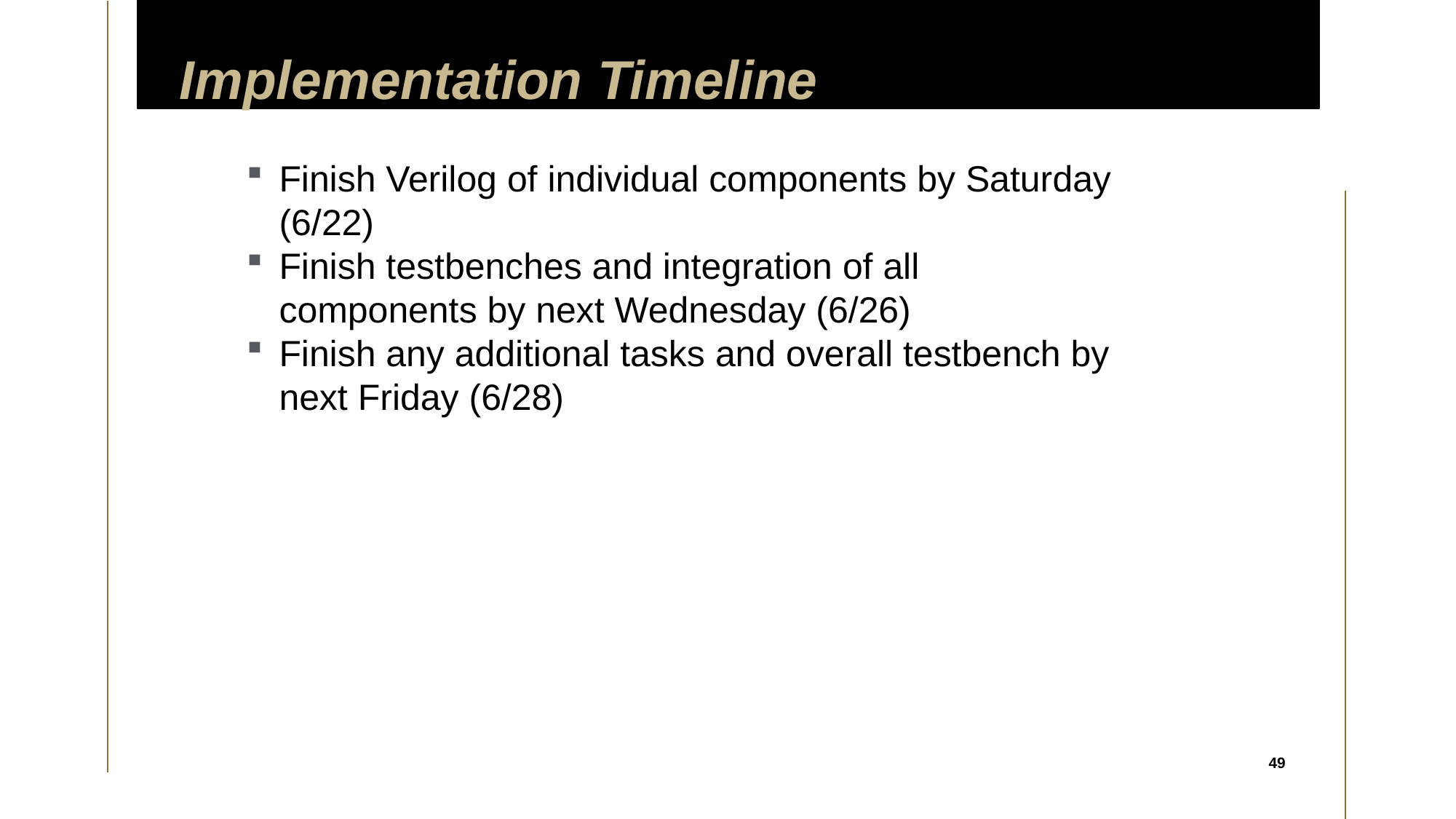

# Implementation Timeline
Finish Verilog of individual components by Saturday (6/22)
Finish testbenches and integration of all components by next Wednesday (6/26)
Finish any additional tasks and overall testbench by next Friday (6/28)

49